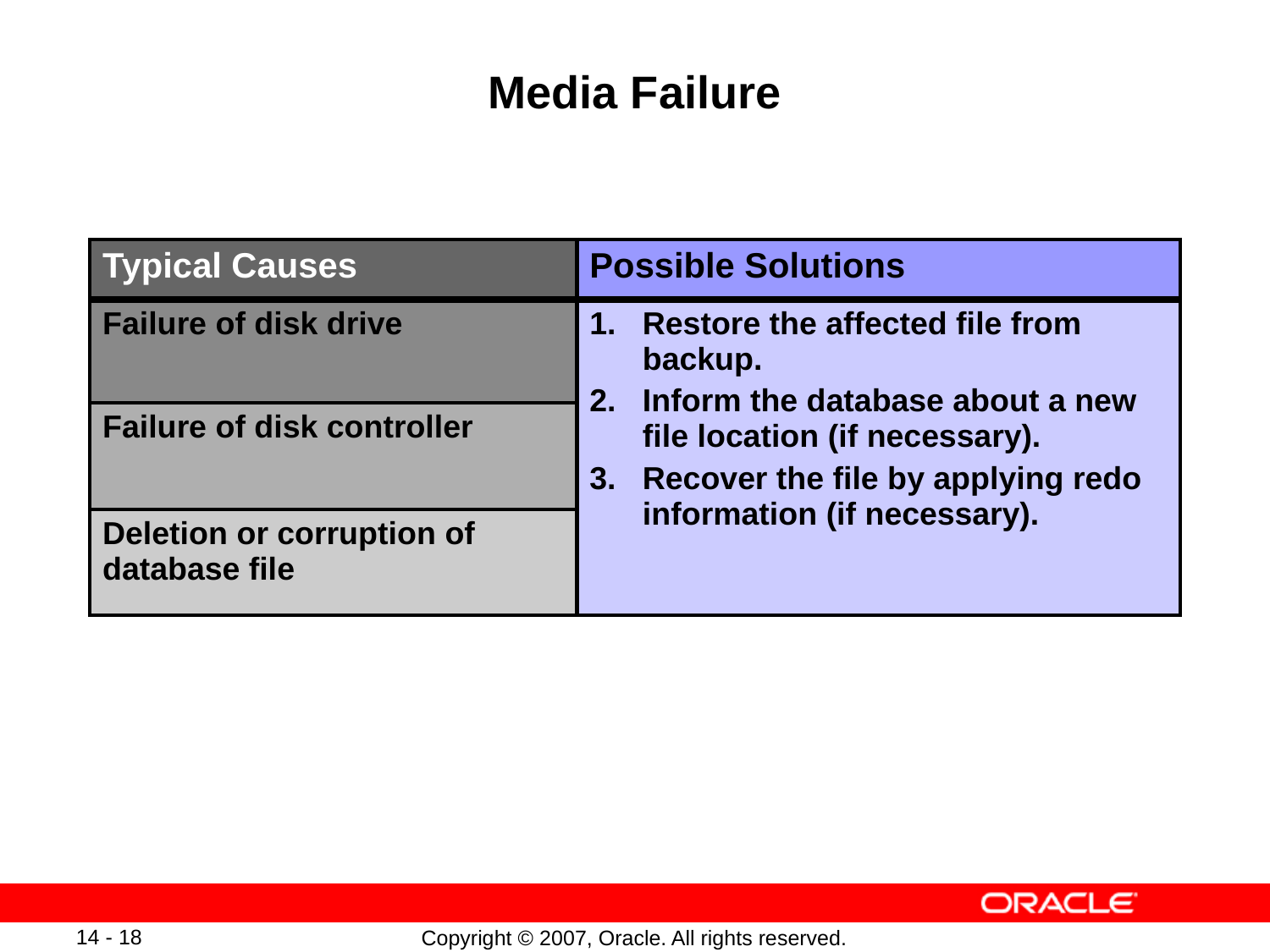

# Media Failure
| Typical Causes | Possible Solutions |
| --- | --- |
| Failure of disk drive | 1. Restore the affected file from backup. 2. Inform the database about a new file location (if necessary). 3. Recover the file by applying redo information (if necessary). |
| Failure of disk controller |  |
| Deletion or corruption of database file |  |